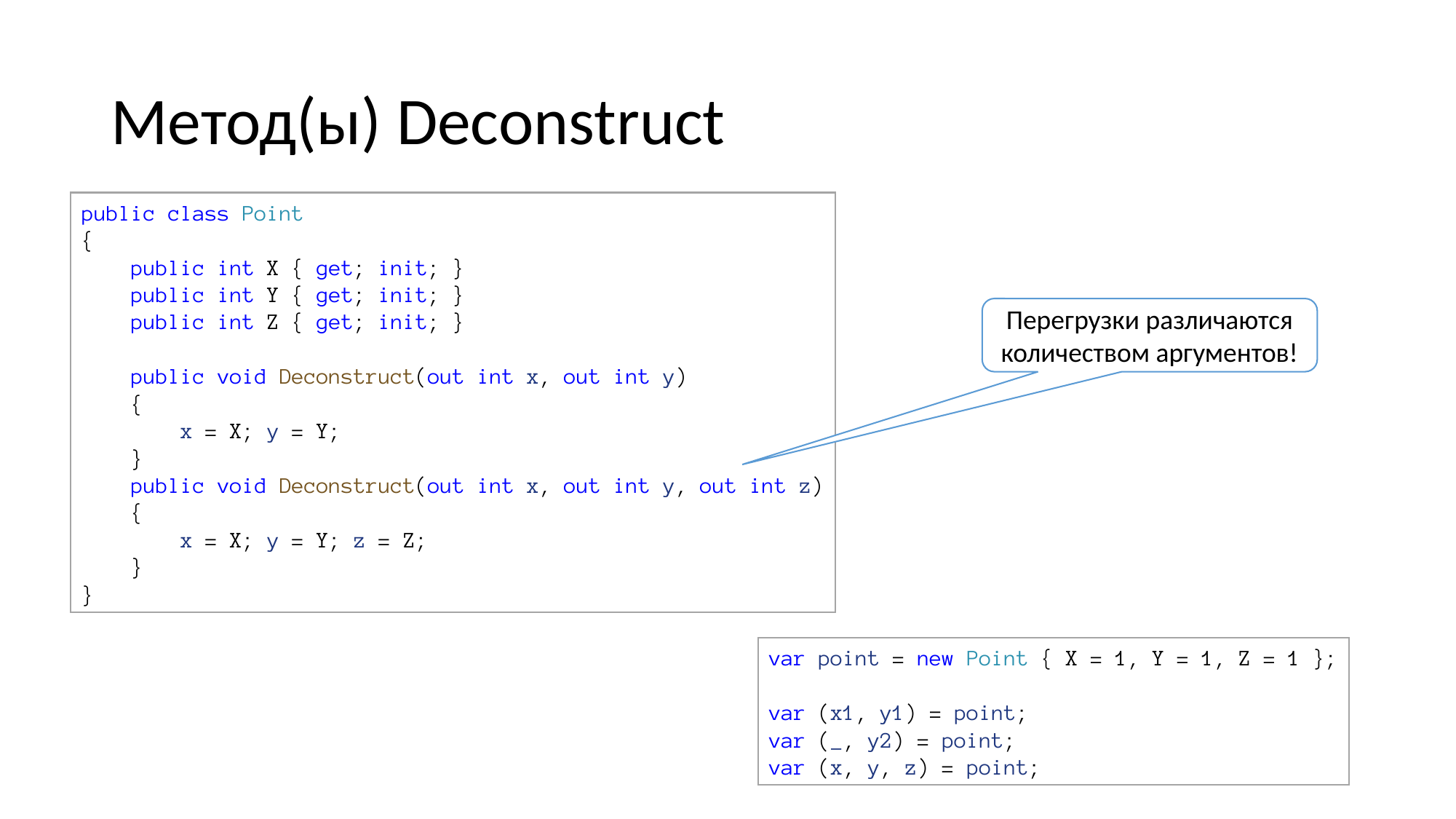

# Метод(ы) Deconstruct
public class Point
{
    public int X { get; init; }
    public int Y { get; init; }
    public int Z { get; init; }
    public void Deconstruct(out int x, out int y)
    {
        x = X; y = Y;
    }
    public void Deconstruct(out int x, out int y, out int z)
    {
        x = X; y = Y; z = Z;
    }
}
Перегрузки различаются количеством аргументов!
var point = new Point { X = 1, Y = 1, Z = 1 };
var (x1, y1) = point;
var (_, y2) = point;
var (x, y, z) = point;